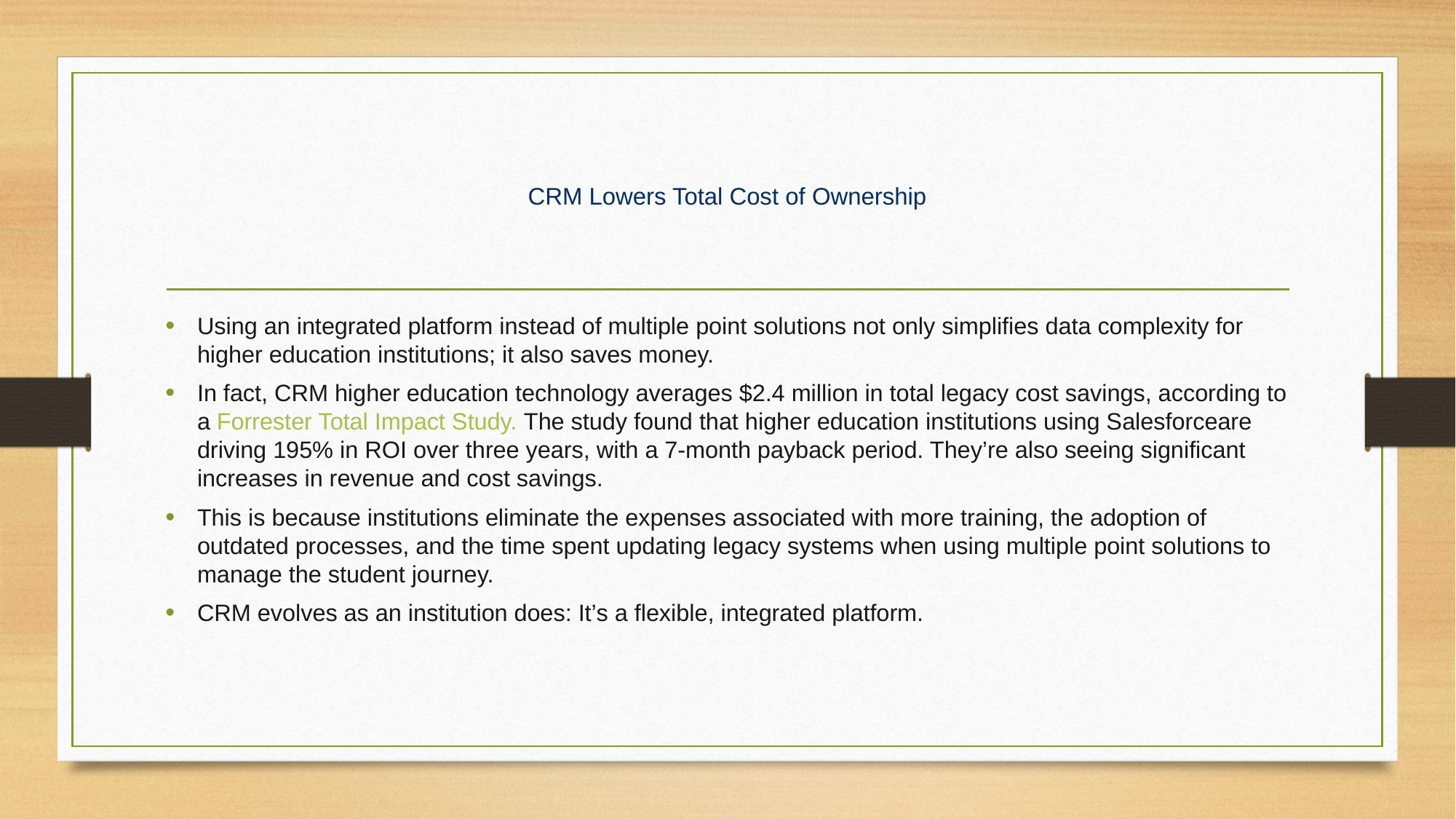

# CRM Lowers Total Cost of Ownership
Using an integrated platform instead of multiple point solutions not only simplifies data complexity for higher education institutions; it also saves money.
In fact, CRM higher education technology averages $2.4 million in total legacy cost savings, according to a Forrester Total Impact Study. The study found that higher education institutions using Salesforceare driving 195% in ROI over three years, with a 7-month payback period. They’re also seeing significant increases in revenue and cost savings.
This is because institutions eliminate the expenses associated with more training, the adoption of outdated processes, and the time spent updating legacy systems when using multiple point solutions to manage the student journey.
CRM evolves as an institution does: It’s a flexible, integrated platform.